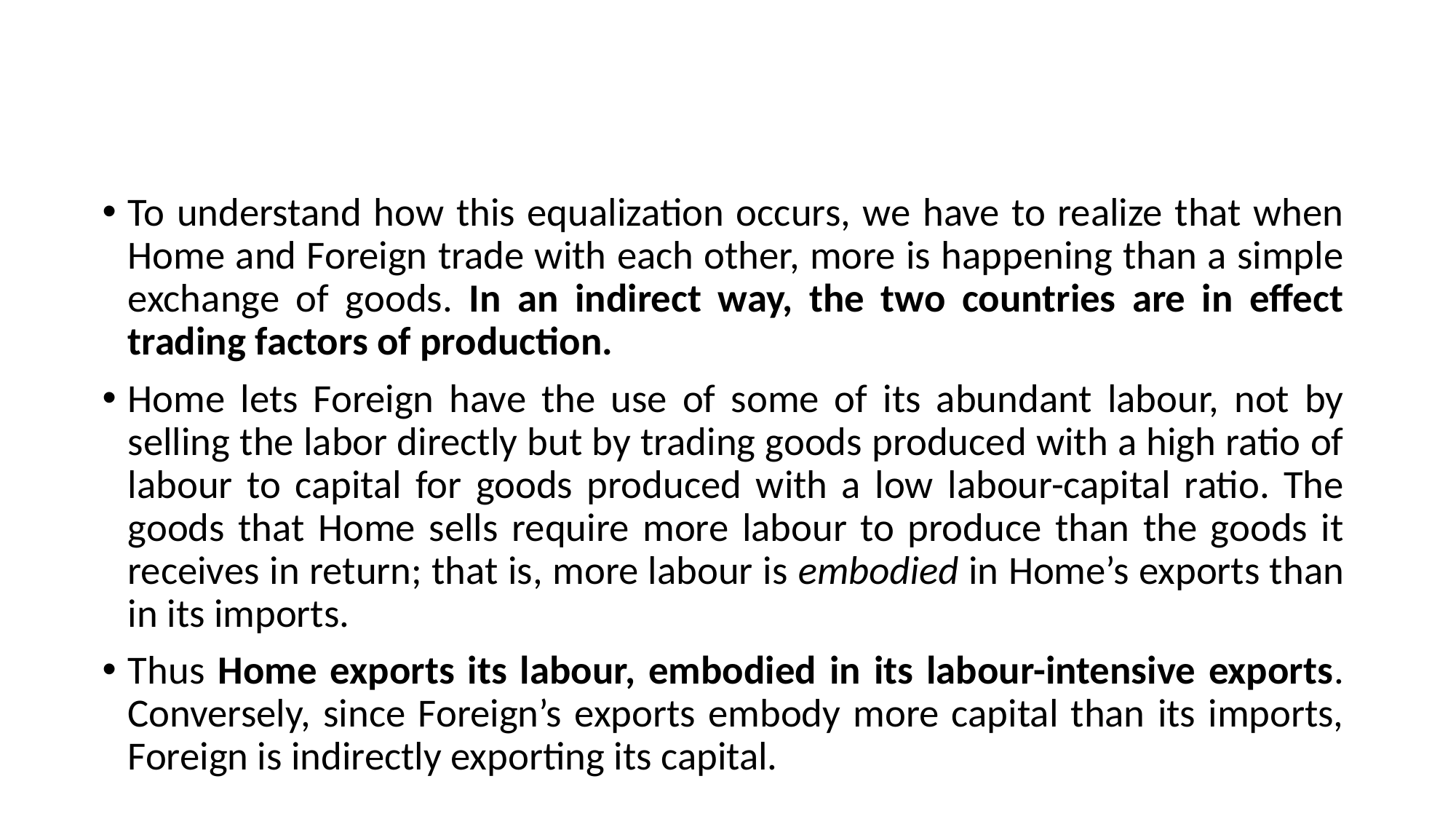

#
To understand how this equalization occurs, we have to realize that when Home and Foreign trade with each other, more is happening than a simple exchange of goods. In an indirect way, the two countries are in effect trading factors of production.
Home lets Foreign have the use of some of its abundant labour, not by selling the labor directly but by trading goods produced with a high ratio of labour to capital for goods produced with a low labour-capital ratio. The goods that Home sells require more labour to produce than the goods it receives in return; that is, more labour is embodied in Home’s exports than in its imports.
Thus Home exports its labour, embodied in its labour-intensive exports. Conversely, since Foreign’s exports embody more capital than its imports, Foreign is indirectly exporting its capital.